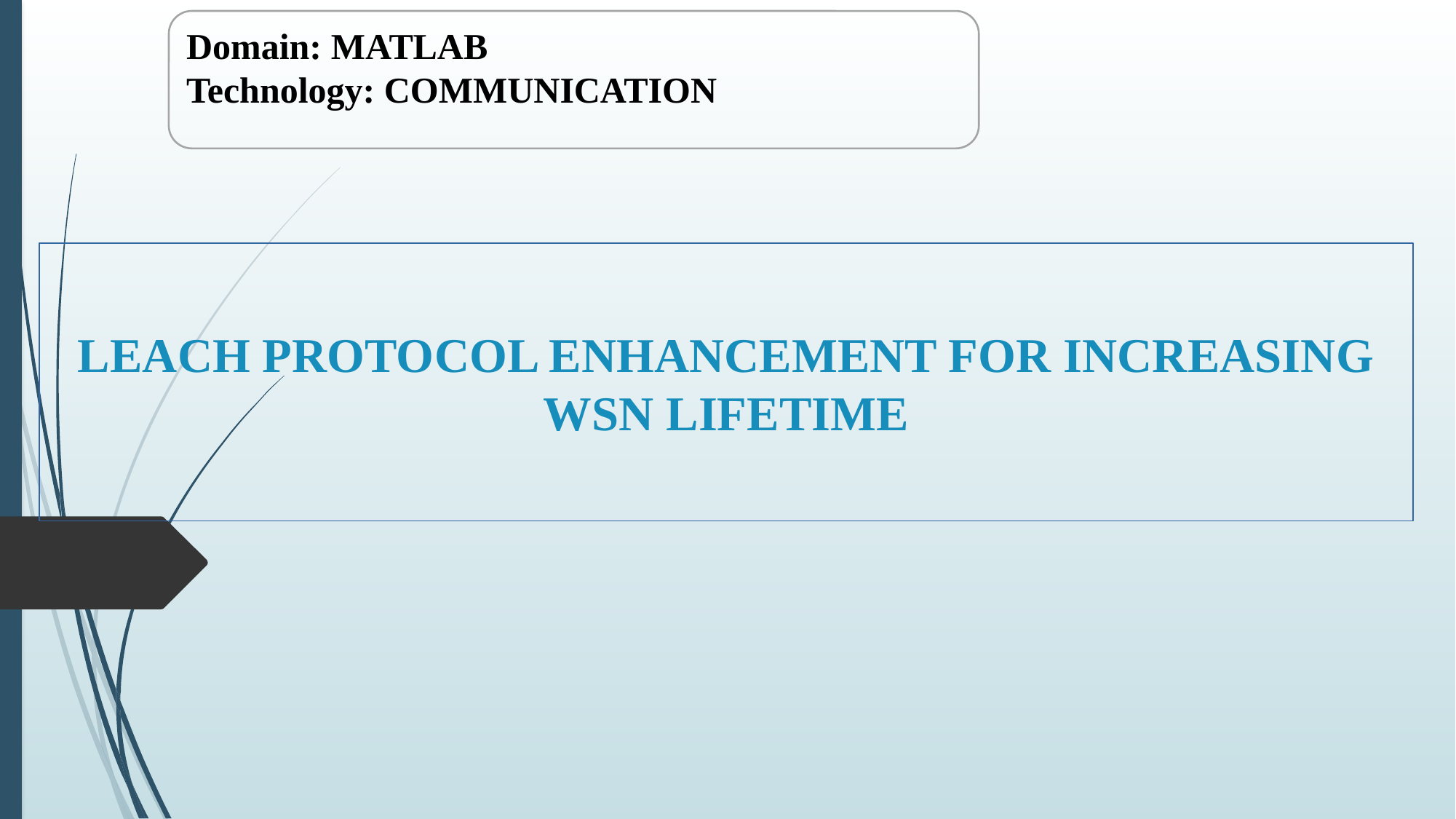

Domain: MATLAB
Technology: COMMUNICATION

LEACH PROTOCOL ENHANCEMENT FOR INCREASING WSN LIFETIME